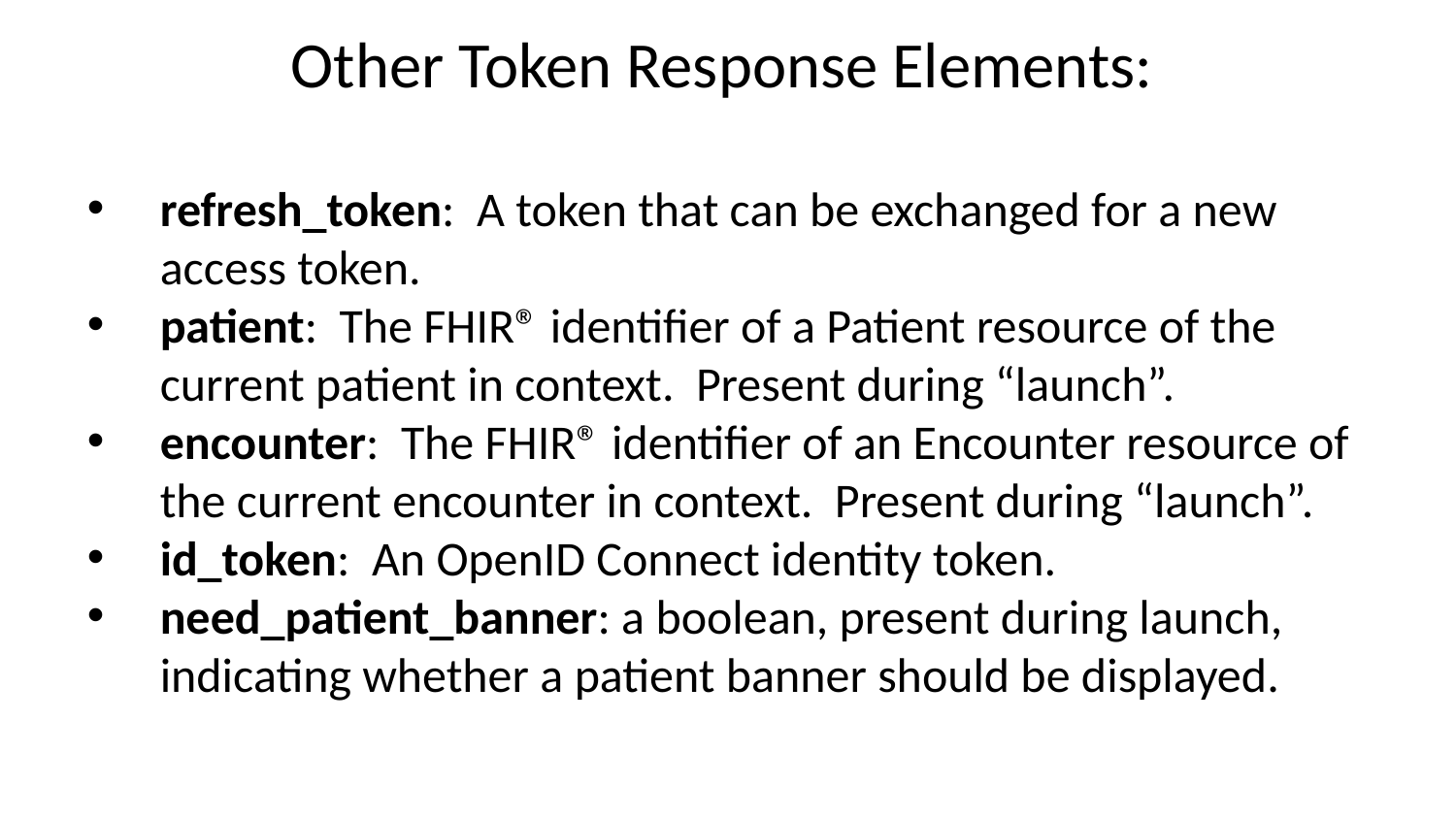

Other Token Response Elements:

refresh_token:  A token that can be exchanged for a new access token.
patient:  The FHIR® identifier of a Patient resource of the current patient in context.  Present during “launch”.
encounter:  The FHIR® identifier of an Encounter resource of the current encounter in context.  Present during “launch”.
id_token:  An OpenID Connect identity token.
need_patient_banner: a boolean, present during launch,  indicating whether a patient banner should be displayed.